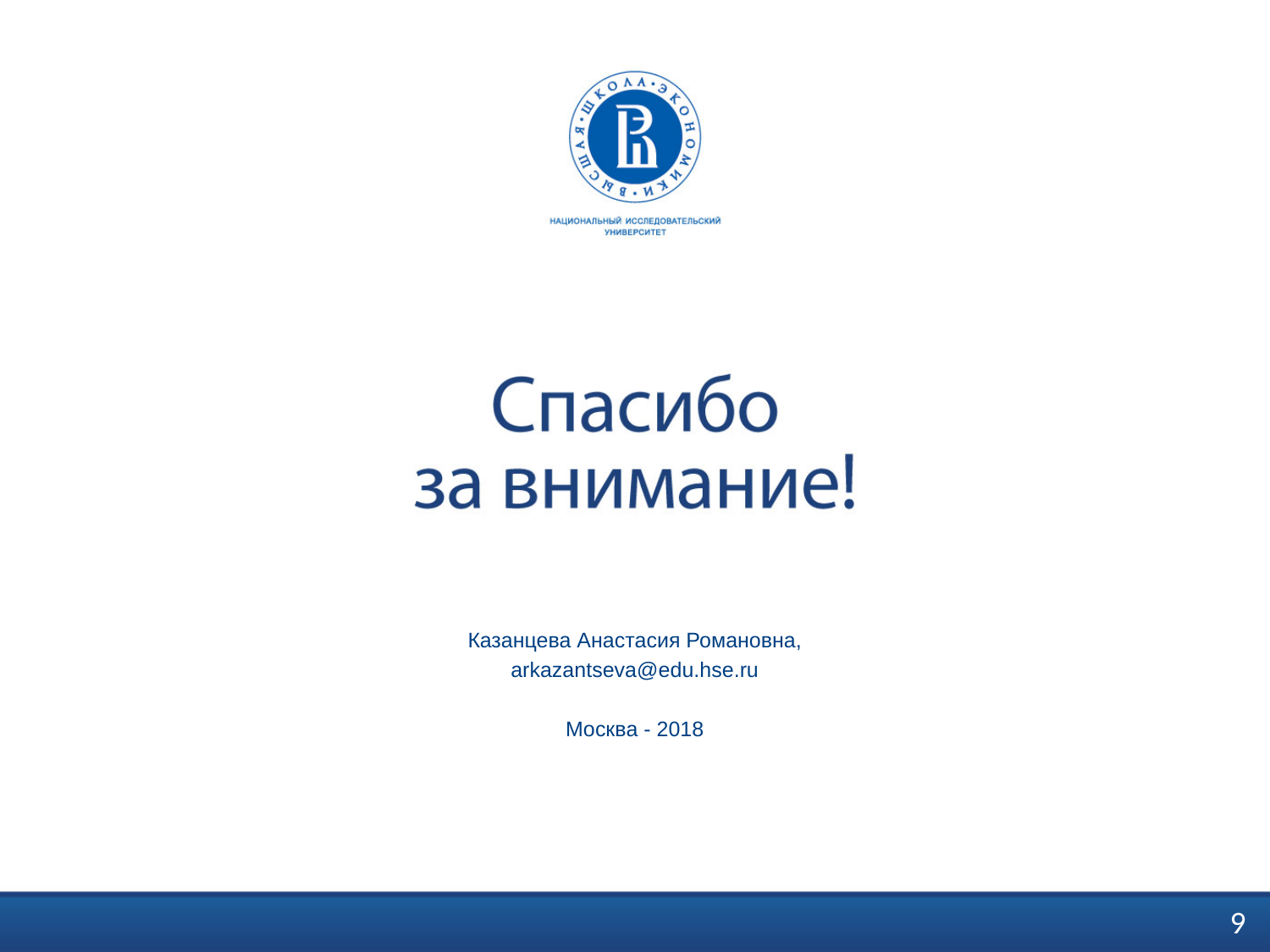

Казанцева Анастасия Романовна,
arkazantseva@edu.hse.ru

Москва - 2018
9